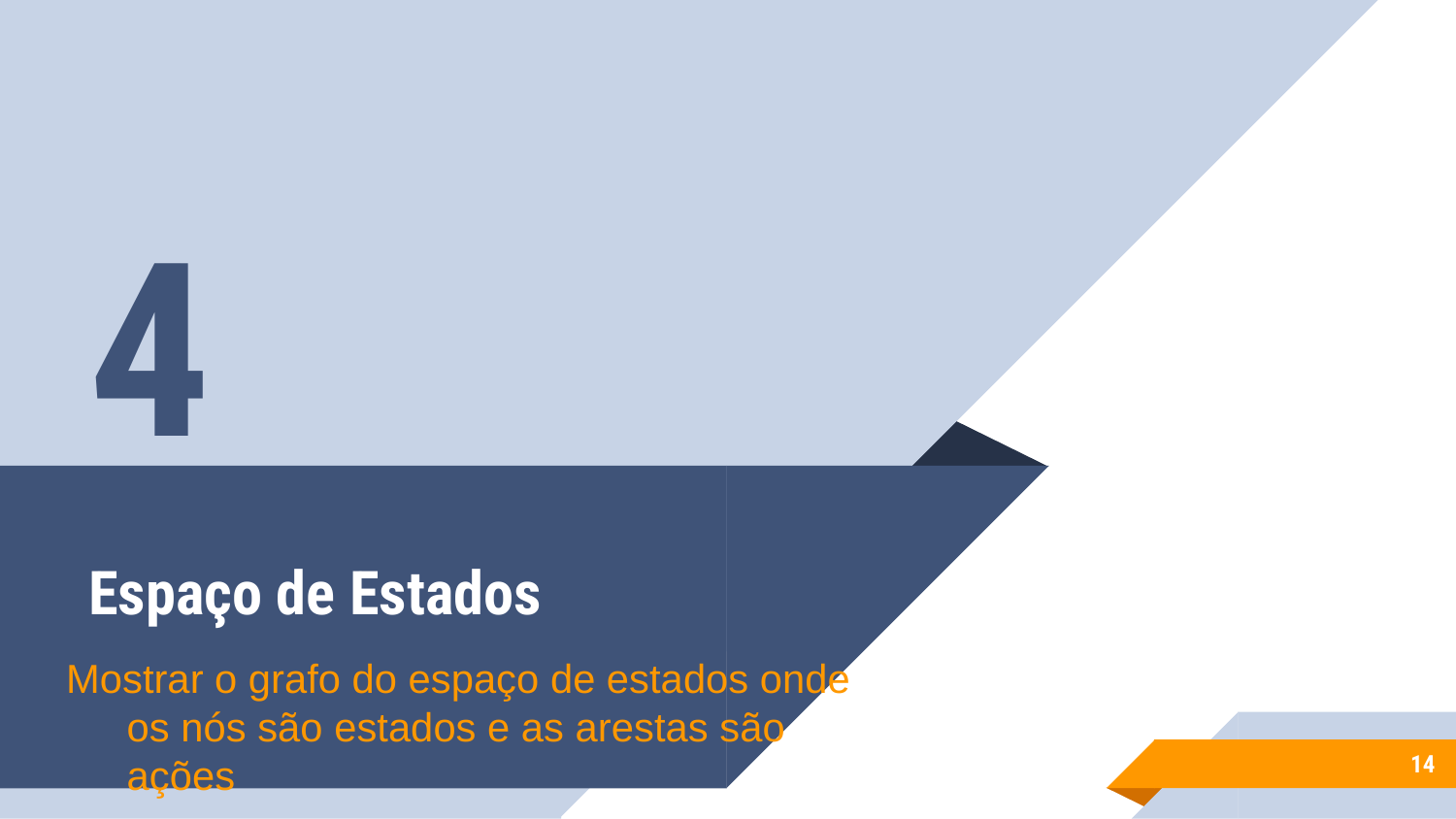

4
# Espaço de Estados
Mostrar o grafo do espaço de estados onde os nós são estados e as arestas são ações
14